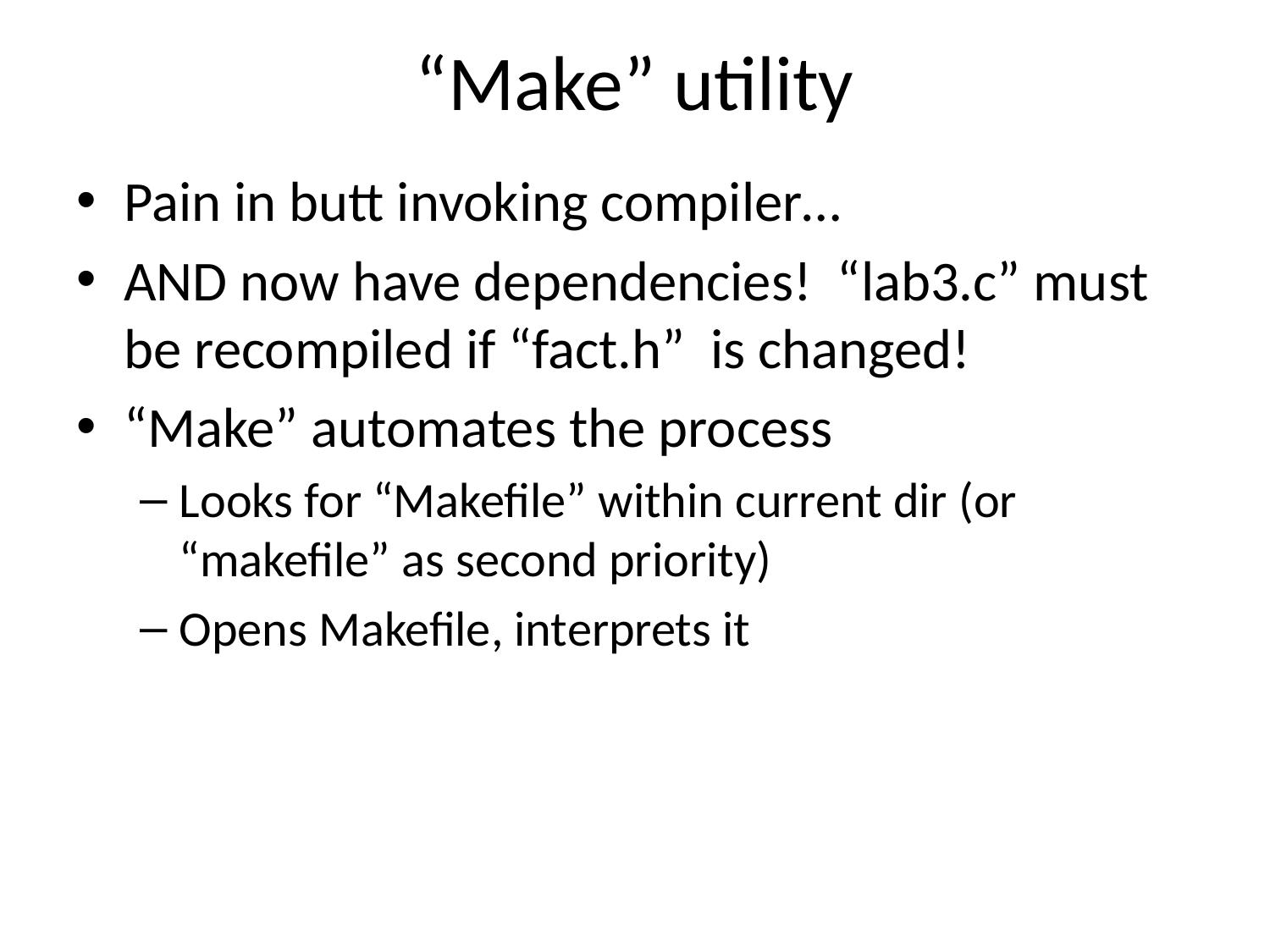

# “Make” utility
Pain in butt invoking compiler…
AND now have dependencies!  “lab3.c” must be recompiled if “fact.h”  is changed!
“Make” automates the process
Looks for “Makefile” within current dir (or “makefile” as second priority)
Opens Makefile, interprets it